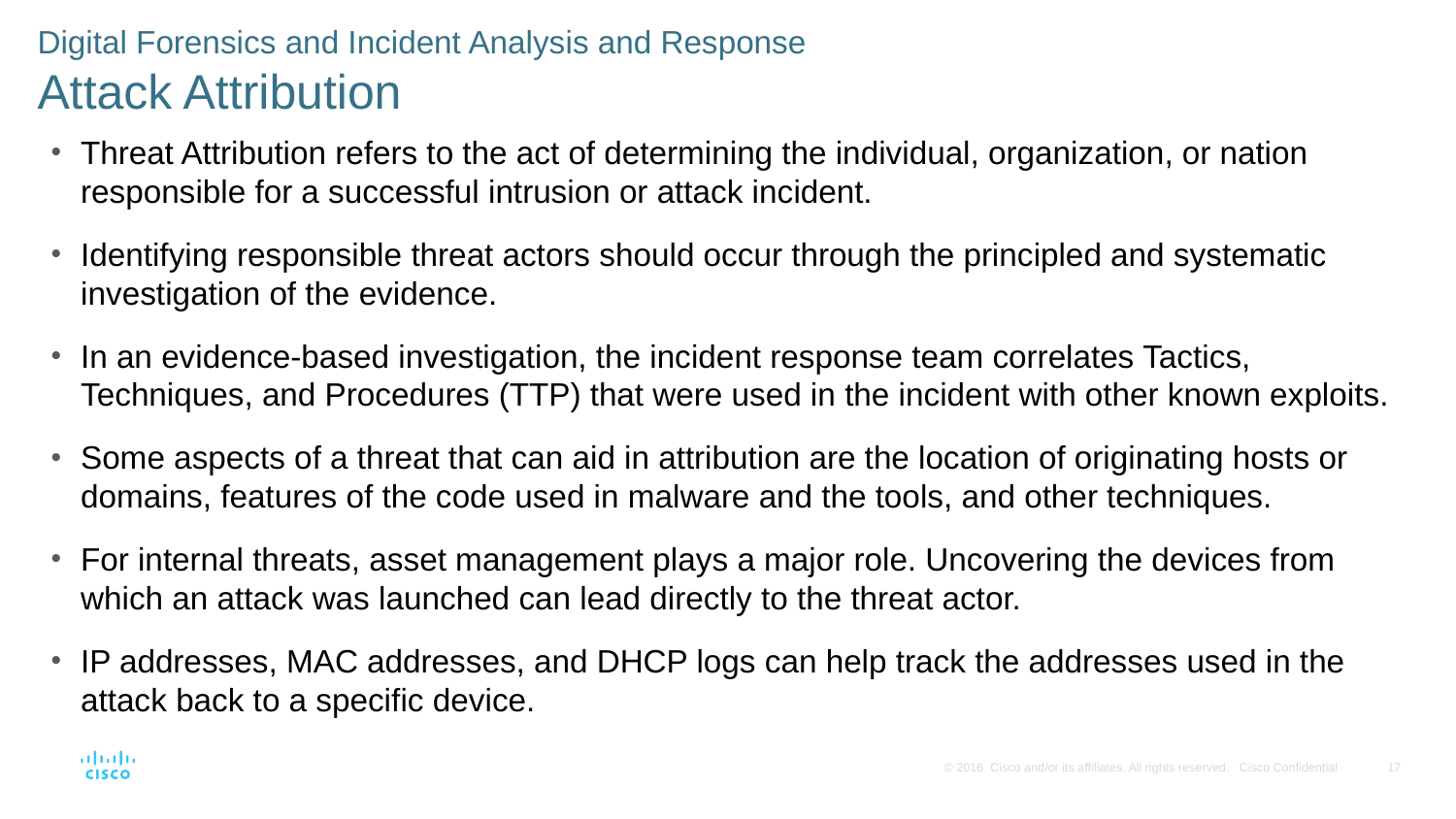

Digital Forensics and Incident Analysis and Response
Attack Attribution
Threat Attribution refers to the act of determining the individual, organization, or nation responsible for a successful intrusion or attack incident.
Identifying responsible threat actors should occur through the principled and systematic investigation of the evidence.
In an evidence-based investigation, the incident response team correlates Tactics, Techniques, and Procedures (TTP) that were used in the incident with other known exploits.
Some aspects of a threat that can aid in attribution are the location of originating hosts or domains, features of the code used in malware and the tools, and other techniques.
For internal threats, asset management plays a major role. Uncovering the devices from which an attack was launched can lead directly to the threat actor.
IP addresses, MAC addresses, and DHCP logs can help track the addresses used in the attack back to a specific device.